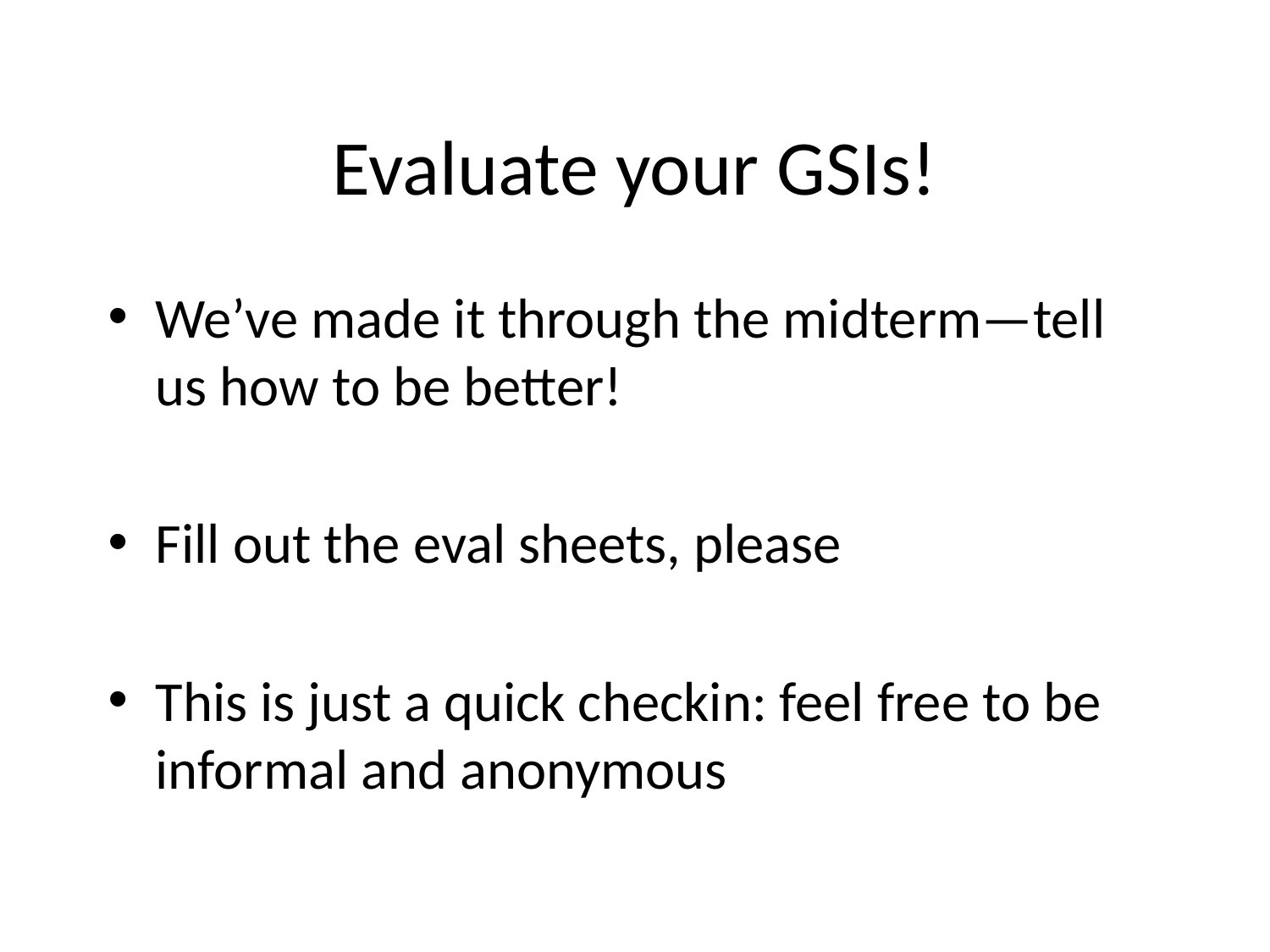

# Evaluate your GSIs!
We’ve made it through the midterm—tell us how to be better!

Fill out the eval sheets, please

This is just a quick checkin: feel free to be informal and anonymous